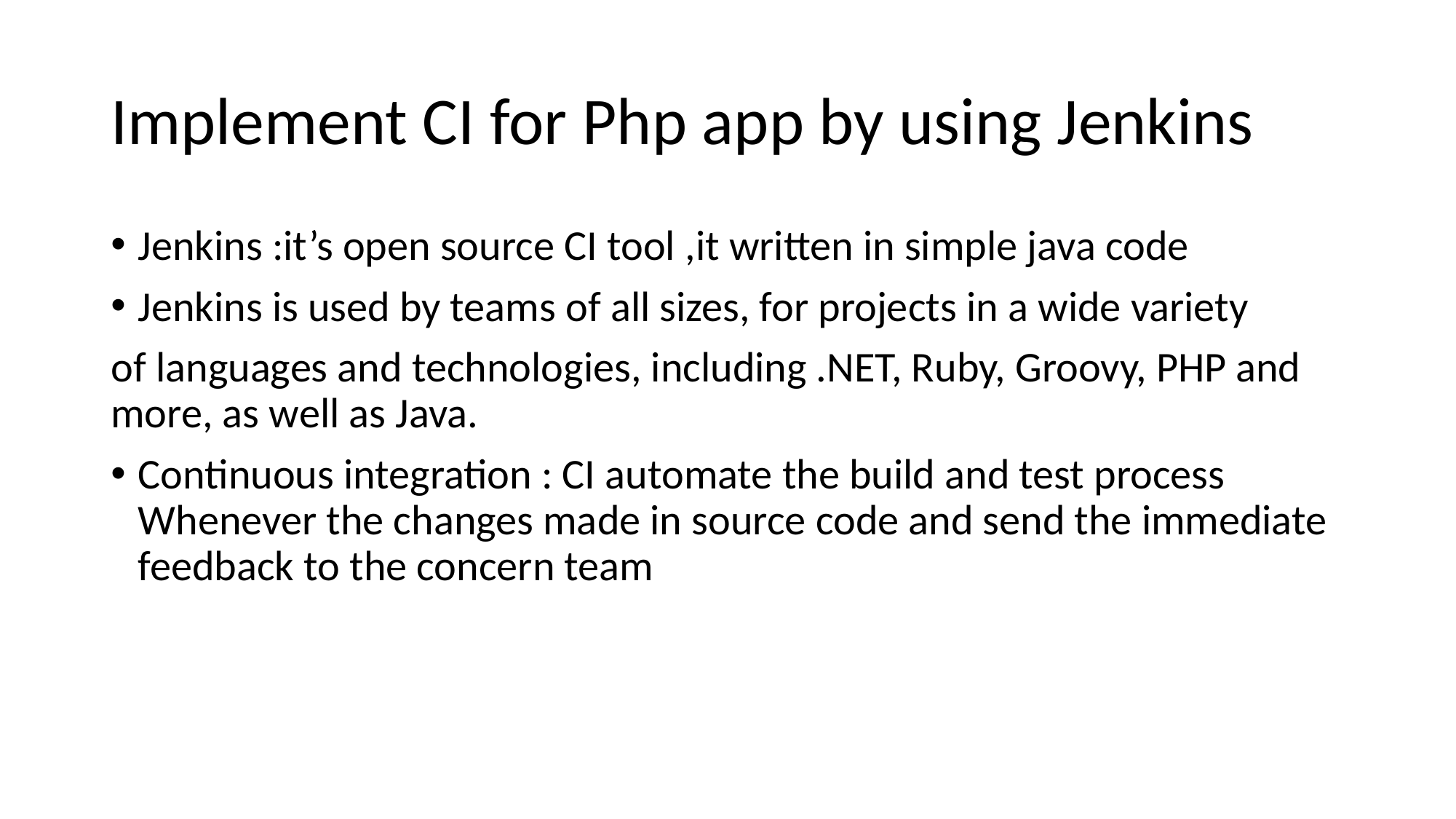

# Implement CI for Php app by using Jenkins
Jenkins :it’s open source CI tool ,it written in simple java code
Jenkins is used by teams of all sizes, for projects in a wide variety
of languages and technologies, including .NET, Ruby, Groovy, PHP and more, as well as Java.
Continuous integration : CI automate the build and test process Whenever the changes made in source code and send the immediate feedback to the concern team